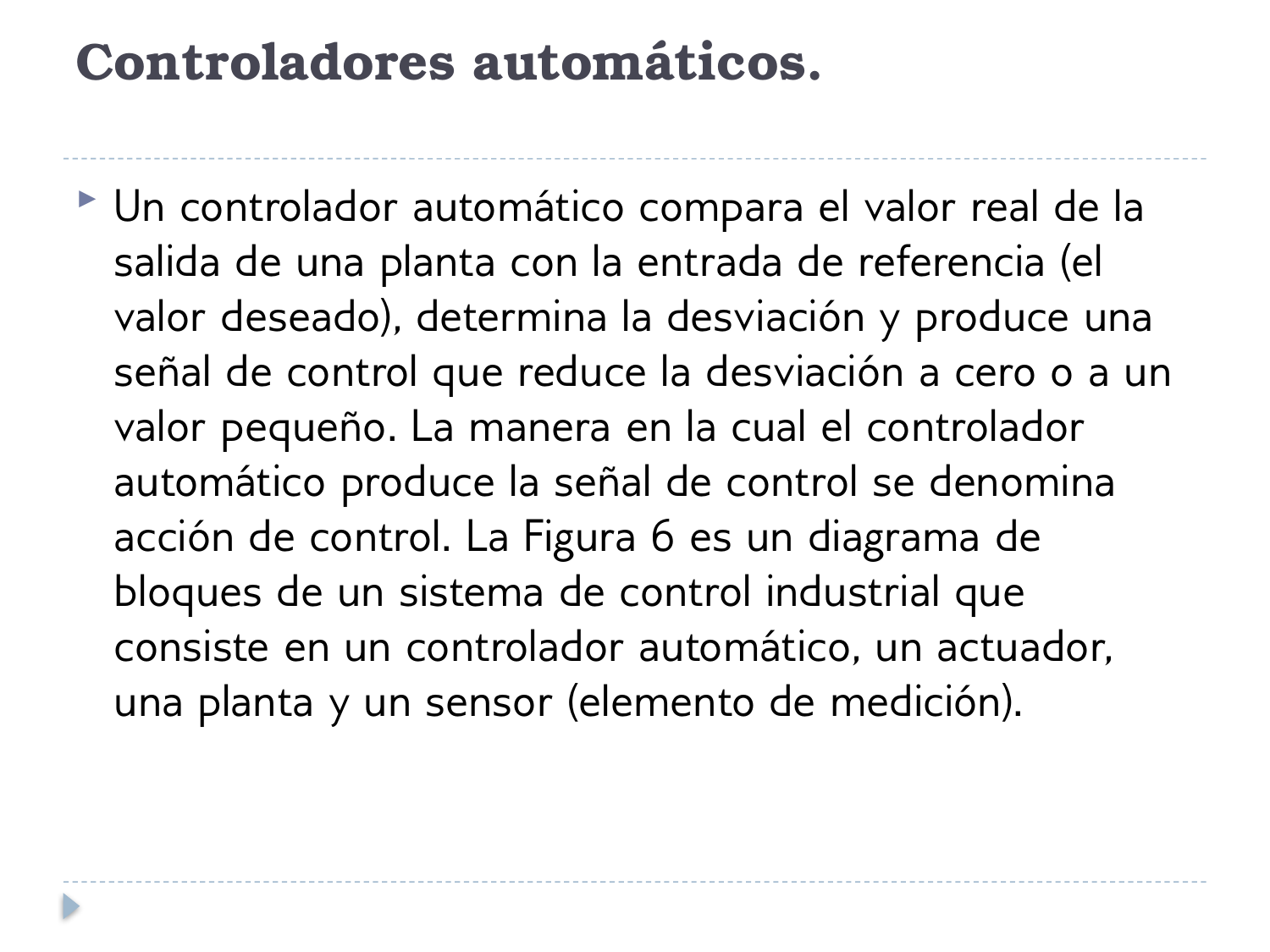

# Controladores automáticos.
Un controlador automático compara el valor real de la salida de una planta con la entrada de referencia (el valor deseado), determina la desviación y produce una señal de control que reduce la desviación a cero o a un valor pequeño. La manera en la cual el controlador automático produce la señal de control se denomina acción de control. La Figura 6 es un diagrama de bloques de un sistema de control industrial que consiste en un controlador automático, un actuador, una planta y un sensor (elemento de medición).